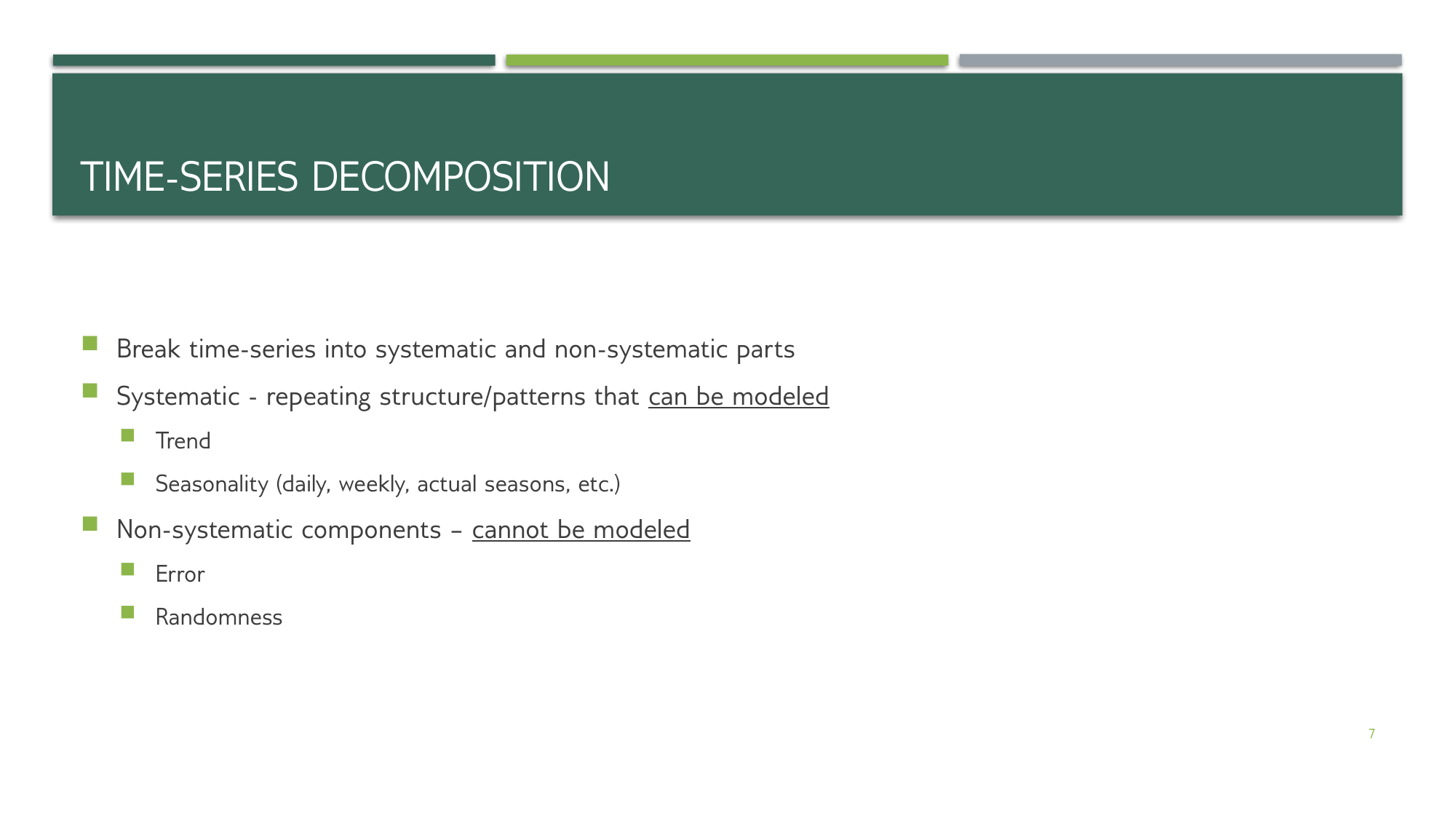

# Time-series decomposition
Break time-series into systematic and non-systematic parts
Systematic - repeating structure/patterns that can be modeled
Trend
Seasonality (daily, weekly, actual seasons, etc.)
Non-systematic components – cannot be modeled
Error
Randomness
7